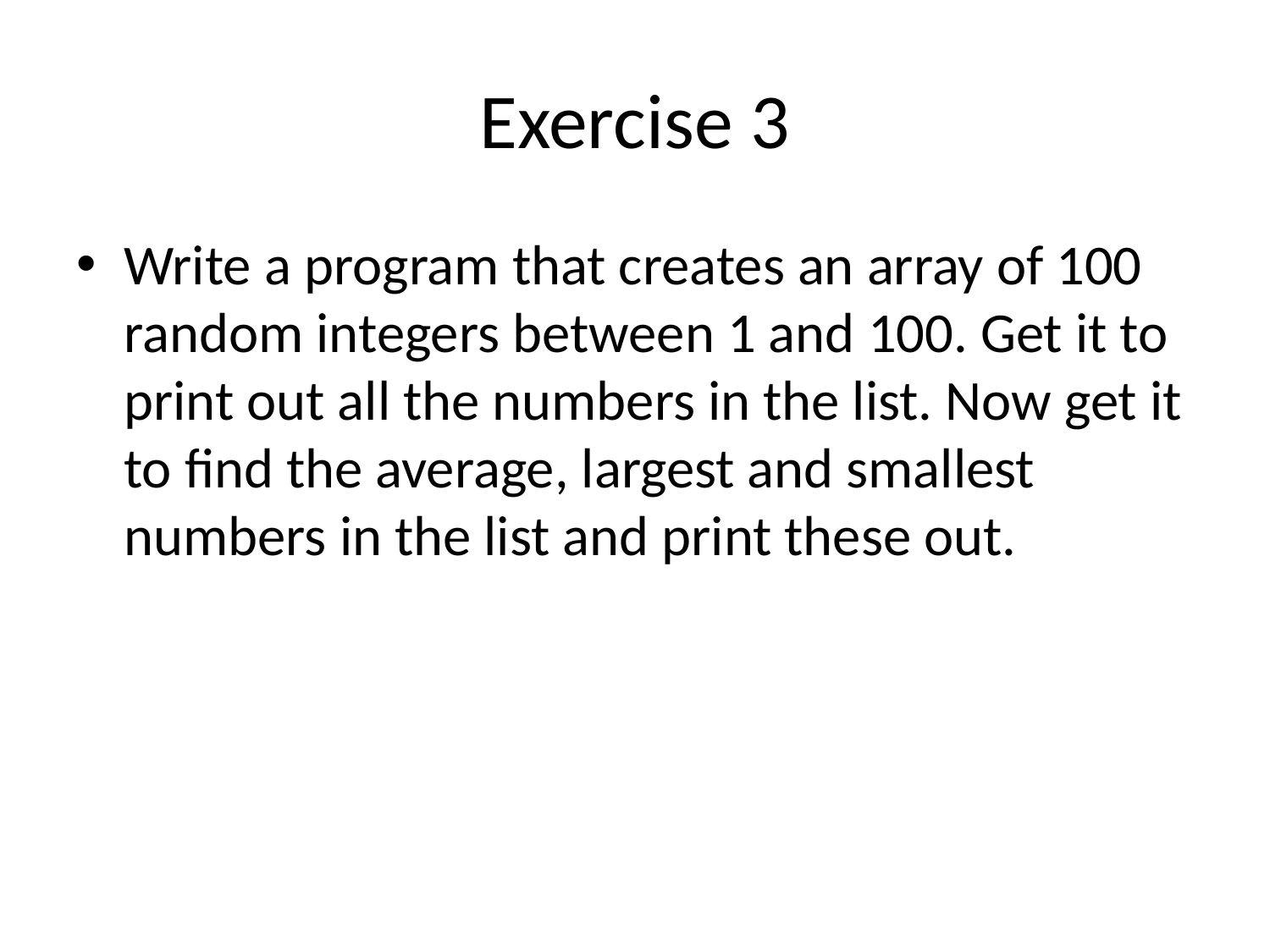

# Exercise 3
Write a program that creates an array of 100 random integers between 1 and 100. Get it to print out all the numbers in the list. Now get it to find the average, largest and smallest numbers in the list and print these out.